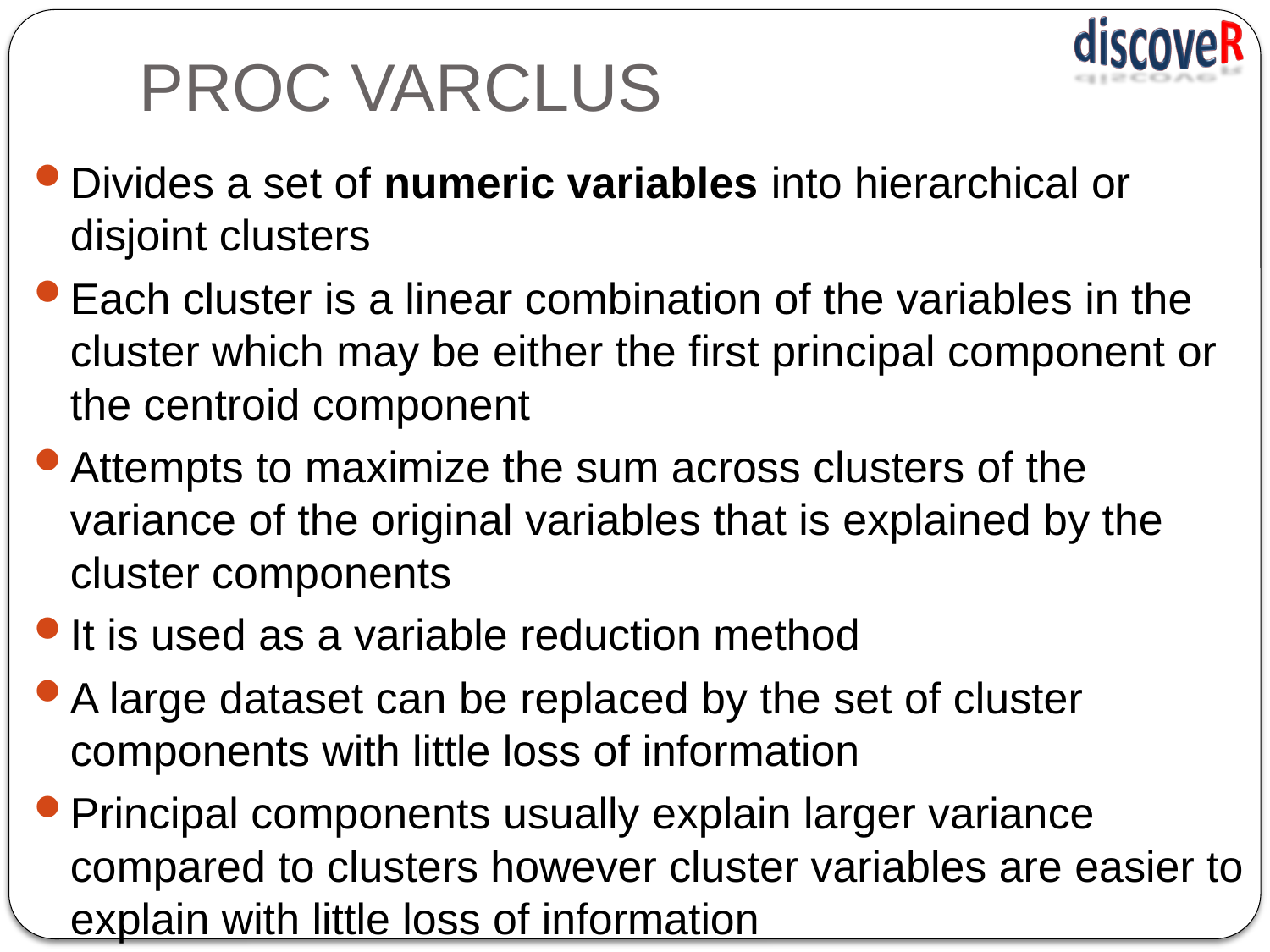

# PROC VARCLUS
Divides a set of numeric variables into hierarchical or disjoint clusters
Each cluster is a linear combination of the variables in the cluster which may be either the first principal component or the centroid component
Attempts to maximize the sum across clusters of the variance of the original variables that is explained by the cluster components
It is used as a variable reduction method
A large dataset can be replaced by the set of cluster components with little loss of information
Principal components usually explain larger variance compared to clusters however cluster variables are easier to explain with little loss of information